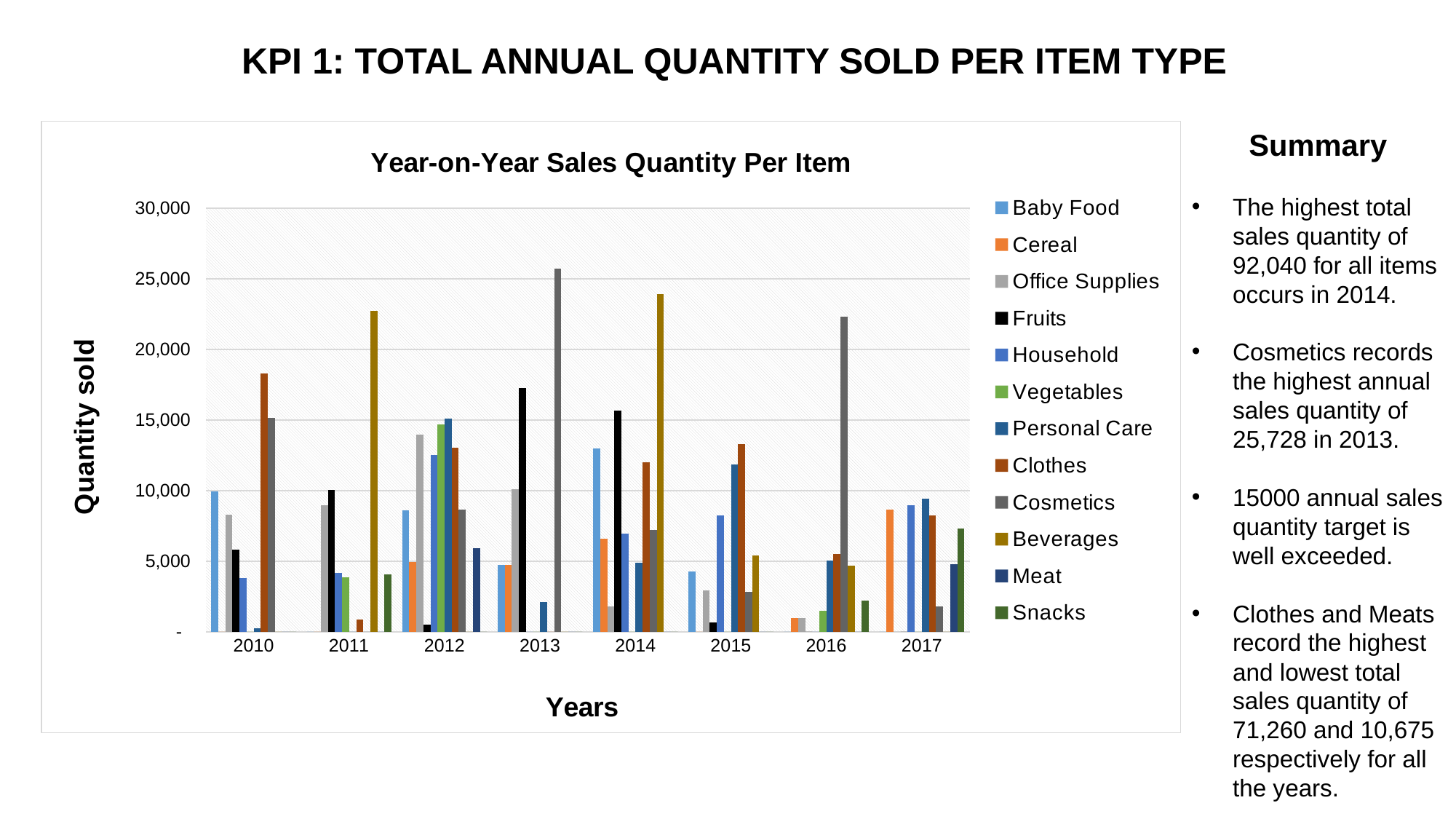

# KPI 1: TOTAL ANNUAL QUANTITY SOLD PER ITEM TYPE

### Chart: Year-on-Year Sales Quantity Per Item

| Category | Baby Food | Cereal | Office Supplies | Fruits | Household | Vegetables | Personal Care | Clothes | Cosmetics | Beverages | Meat | Snacks |
|---|---|---|---|---|---|---|---|---|---|---|---|---|
| 2010 | 9925.0 | 0.0 | 8287.0 | 5822.0 | 3830.0 | 0.0 | 273.0 | 18290.0 | 15144.0 | 0.0 | 0.0 | 0.0 |
| 2011 | 0.0 | 0.0 | 8975.0 | 10051.0 | 4187.0 | 3856.0 | 0.0 | 888.0 | 0.0 | 22726.0 | 0.0 | 4085.0 |
| 2012 | 8614.0 | 4921.0 | 13982.0 | 522.0 | 12532.0 | 14710.0 | 15078.0 | 13039.0 | 8661.0 | 0.0 | 5908.0 | 0.0 |
| 2013 | 4750.0 | 4745.0 | 10072.0 | 17243.0 | 0.0 | 0.0 | 2125.0 | 0.0 | 25728.0 | 0.0 | 0.0 | 0.0 |
| 2014 | 13009.0 | 6593.0 | 1779.0 | 15687.0 | 6954.0 | 0.0 | 4901.0 | 12010.0 | 7215.0 | 23892.0 | 0.0 | 0.0 |
| 2015 | 4247.0 | 0.0 | 2924.0 | 673.0 | 8250.0 | 0.0 | 11837.0 | 13272.0 | 2847.0 | 5430.0 | 0.0 | 0.0 |
| 2016 | 0.0 | 962.0 | 948.0 | 0.0 | 0.0 | 1485.0 | 5070.0 | 5498.0 | 22308.0 | 4660.0 | 0.0 | 2225.0 |
| 2017 | 0.0 | 8656.0 | 0.0 | 0.0 | 8974.0 | 0.0 | 9424.0 | 8263.0 | 1815.0 | 0.0 | 4767.0 | 7327.0 |
Summary

The highest total sales quantity of 92,040 for all items occurs in 2014.

Cosmetics records the highest annual sales quantity of 25,728 in 2013.

15000 annual sales quantity target is well exceeded.

Clothes and Meats record the highest and lowest total sales quantity of 71,260 and 10,675 respectively for all the years.